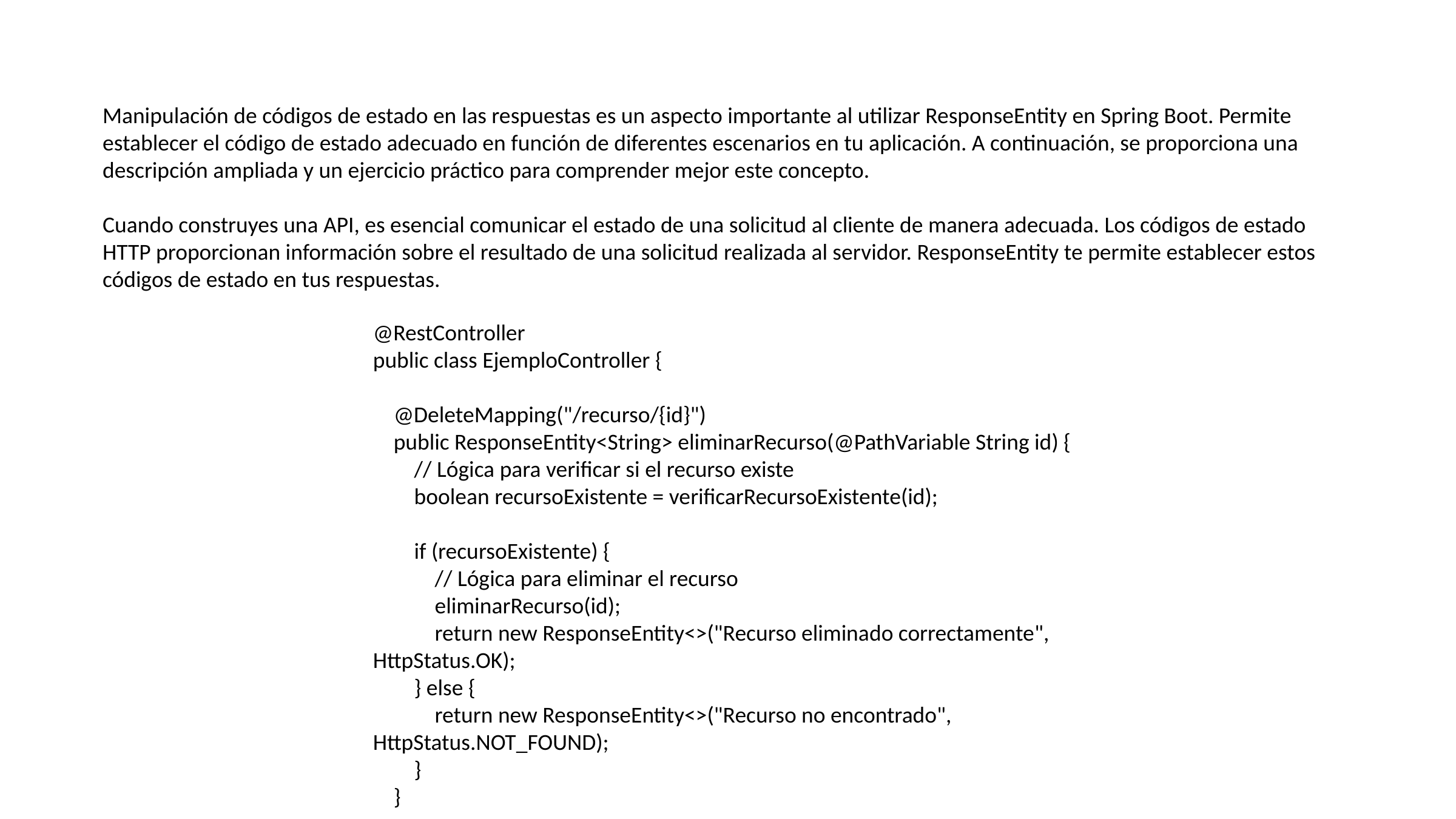

Manipulación de códigos de estado en las respuestas es un aspecto importante al utilizar ResponseEntity en Spring Boot. Permite establecer el código de estado adecuado en función de diferentes escenarios en tu aplicación. A continuación, se proporciona una descripción ampliada y un ejercicio práctico para comprender mejor este concepto.

Cuando construyes una API, es esencial comunicar el estado de una solicitud al cliente de manera adecuada. Los códigos de estado HTTP proporcionan información sobre el resultado de una solicitud realizada al servidor. ResponseEntity te permite establecer estos códigos de estado en tus respuestas.

@RestController
public class EjemploController {

    @DeleteMapping("/recurso/{id}")
    public ResponseEntity<String> eliminarRecurso(@PathVariable String id) {
        // Lógica para verificar si el recurso existe
        boolean recursoExistente = verificarRecursoExistente(id);

        if (recursoExistente) {
            // Lógica para eliminar el recurso
            eliminarRecurso(id);
            return new ResponseEntity<>("Recurso eliminado correctamente", HttpStatus.OK);
        } else {
            return new ResponseEntity<>("Recurso no encontrado", HttpStatus.NOT_FOUND);
        }
    }